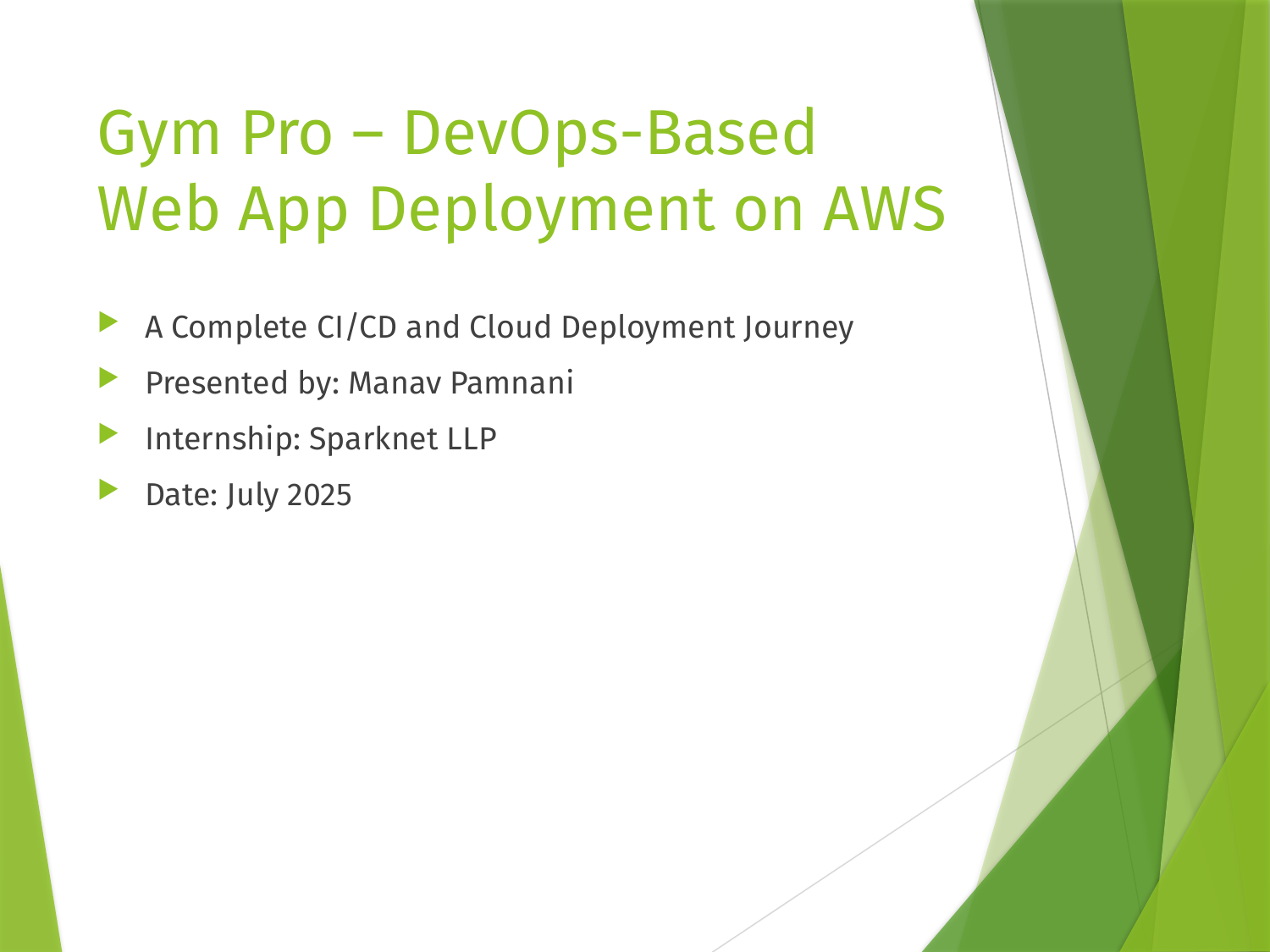

# Gym Pro – DevOps-Based Web App Deployment on AWS
A Complete CI/CD and Cloud Deployment Journey
Presented by: Manav Pamnani
Internship: Sparknet LLP
Date: July 2025